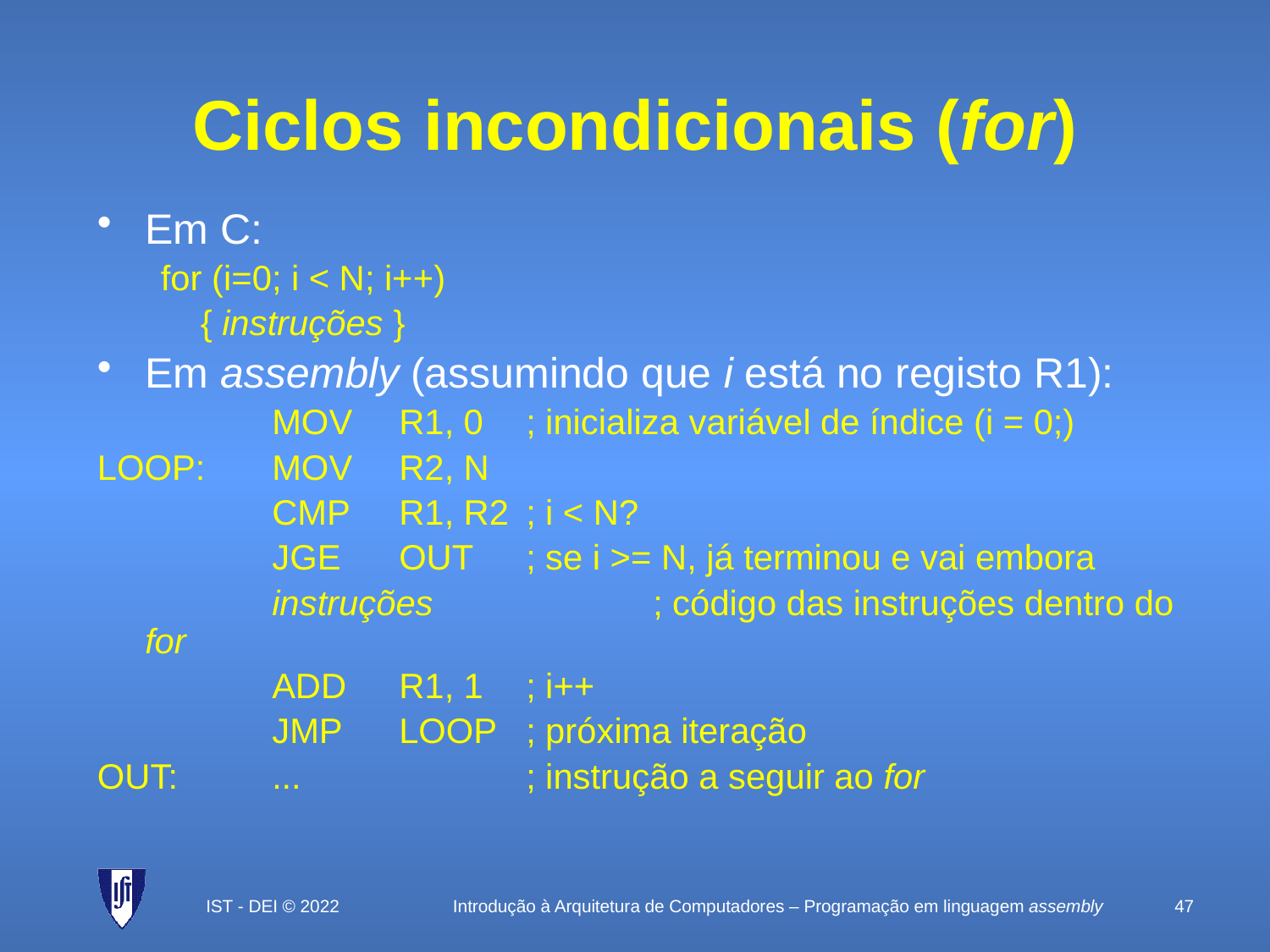

# Ciclos incondicionais (for)
Em C:
for (i=0; i < N; i++)
	{ instruções }
Em assembly (assumindo que i está no registo R1):
		MOV	R1, 0	; inicializa variável de índice (i = 0;)
LOOP:	MOV	R2, N
		CMP	R1, R2	; i < N?
		JGE	OUT	; se i >= N, já terminou e vai embora
		instruções		; código das instruções dentro do for
		ADD	R1, 1	; i++
		JMP	LOOP	; próxima iteração
OUT:	...		; instrução a seguir ao for
IST - DEI © 2022